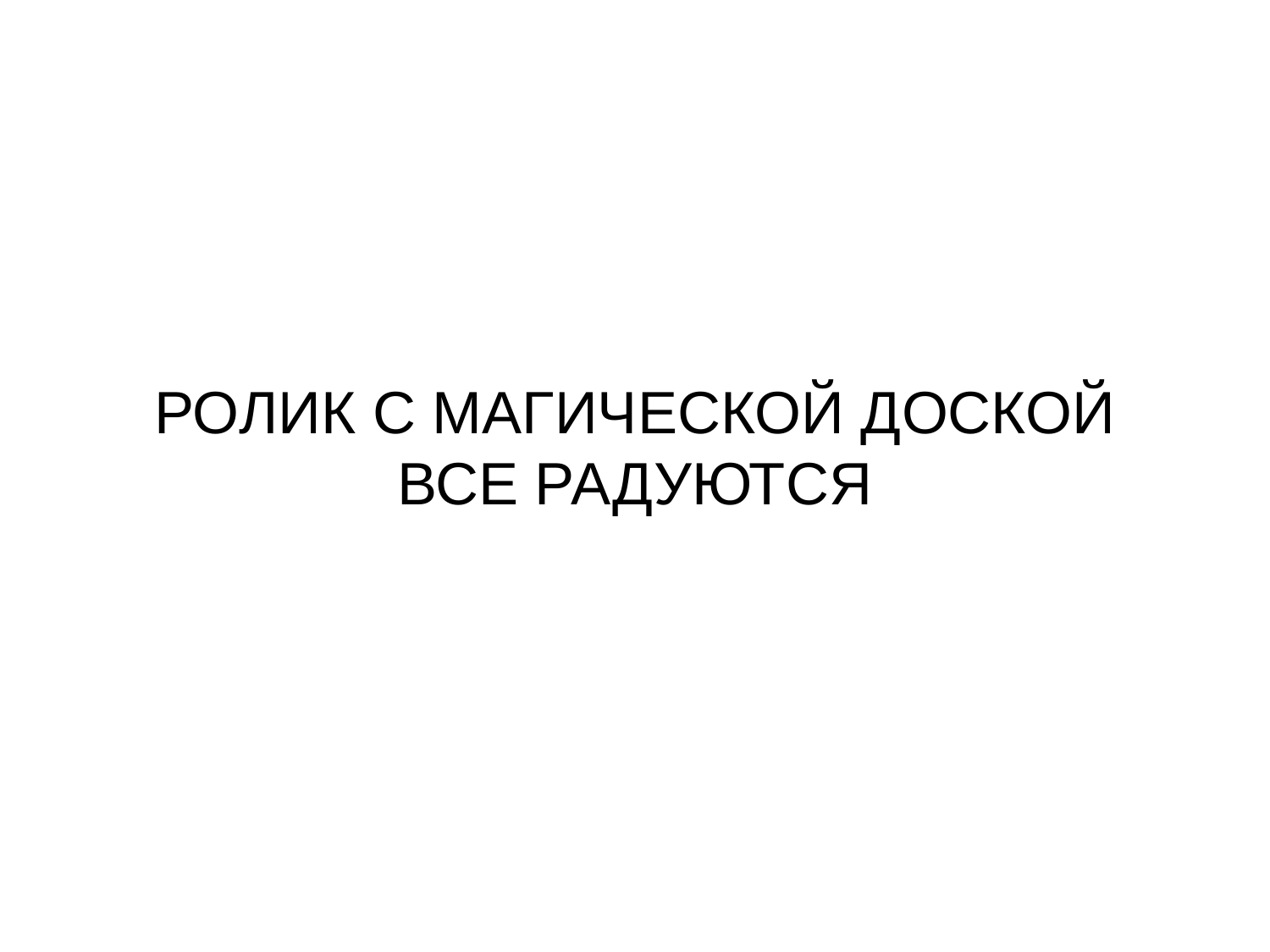

# РОЛИК С МАГИЧЕСКОЙ ДОСКОЙ ВСЕ РАДУЮТСЯ